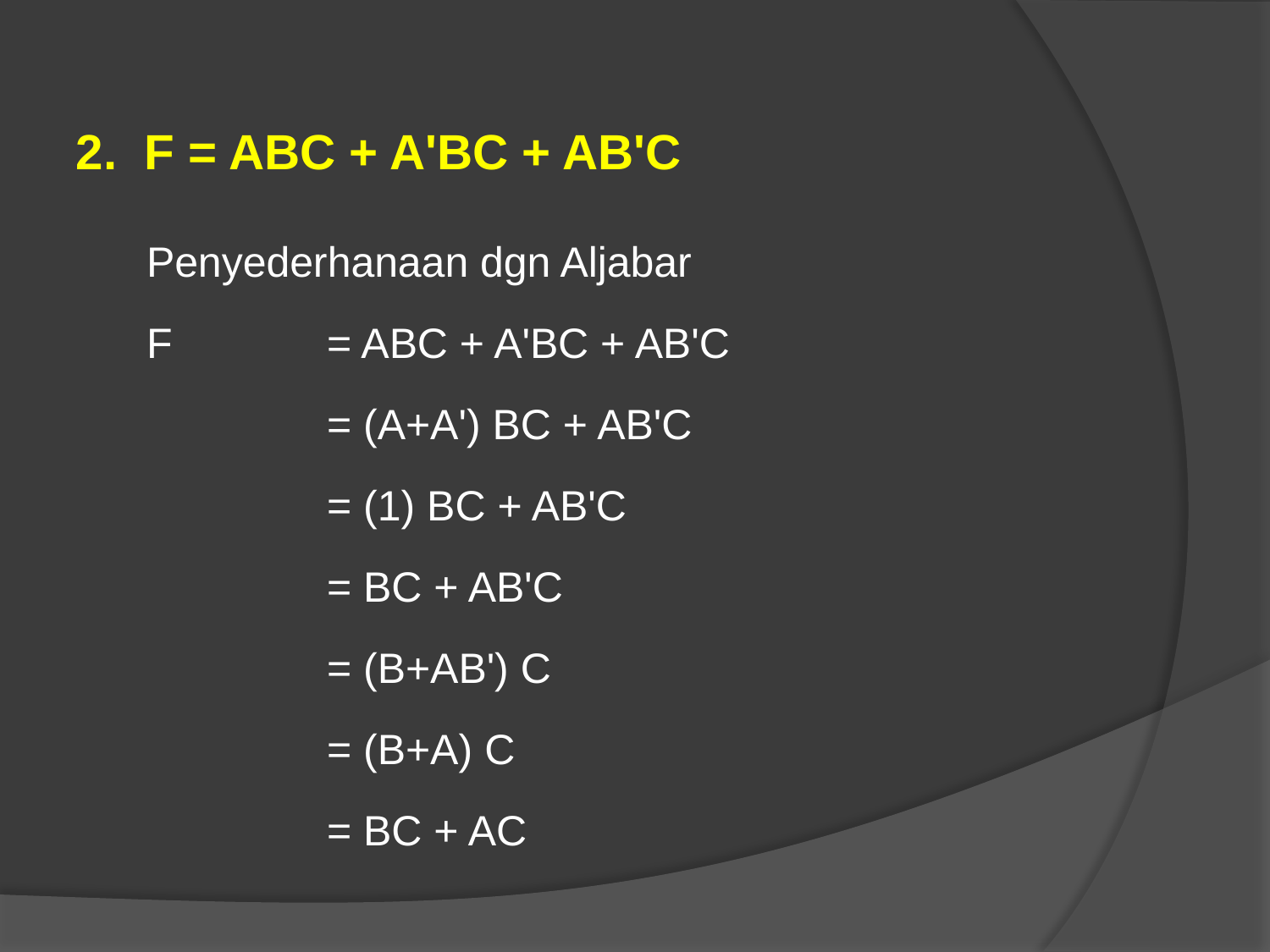

# 2.  F = ABC + A'BC + AB'C
Penyederhanaan dgn Aljabar
F 		= ABC + A'BC + AB'C
   	= (A+A') BC + AB'C
   	= (1) BC + AB'C
   	= BC + AB'C
   	= (B+AB') C
   	= (B+A) C
   	= BC + AC